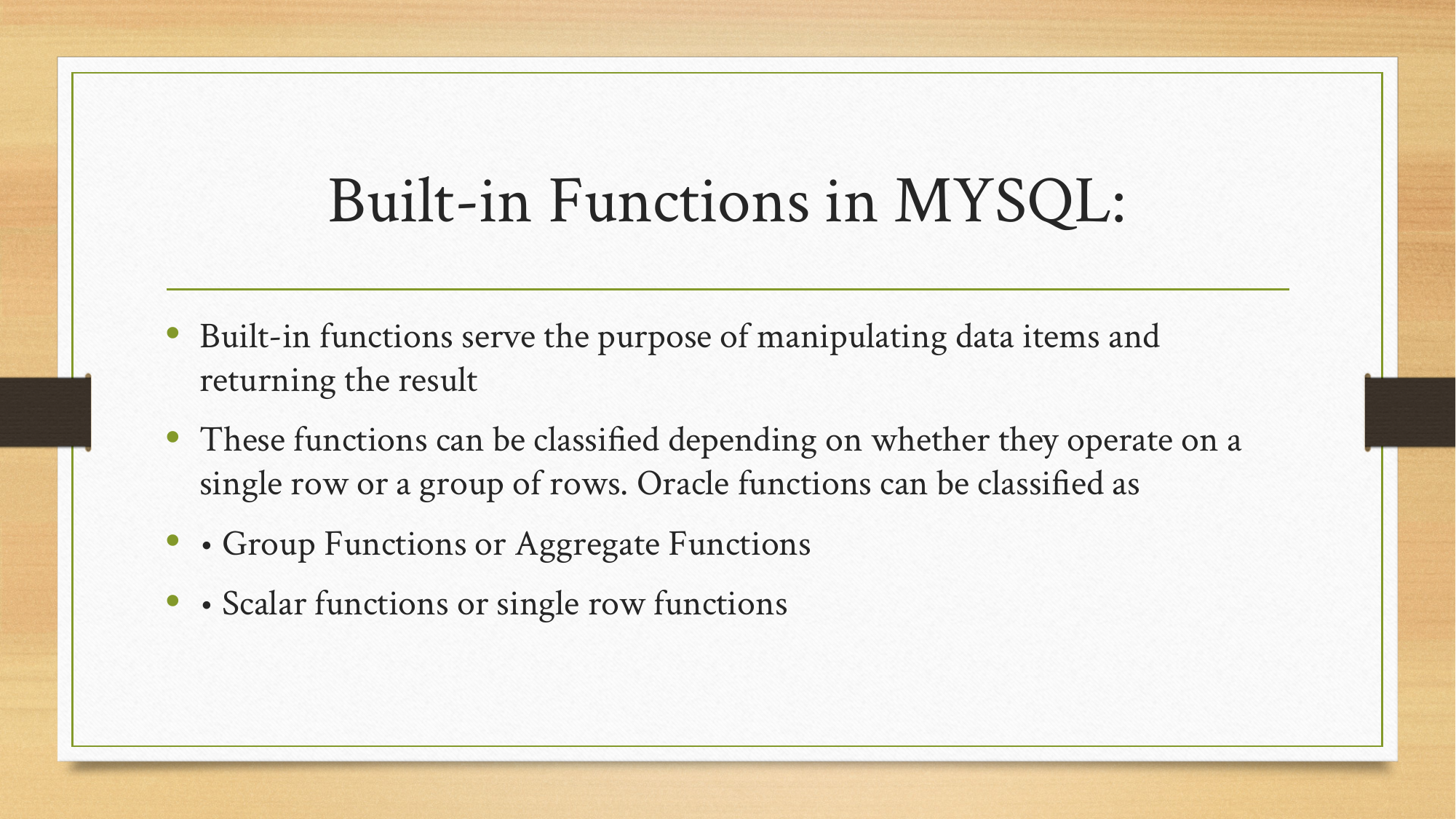

# Built-in Functions in MYSQL:
Built-in functions serve the purpose of manipulating data items and returning the result
These functions can be classified depending on whether they operate on a single row or a group of rows. Oracle functions can be classified as
• Group Functions or Aggregate Functions
• Scalar functions or single row functions